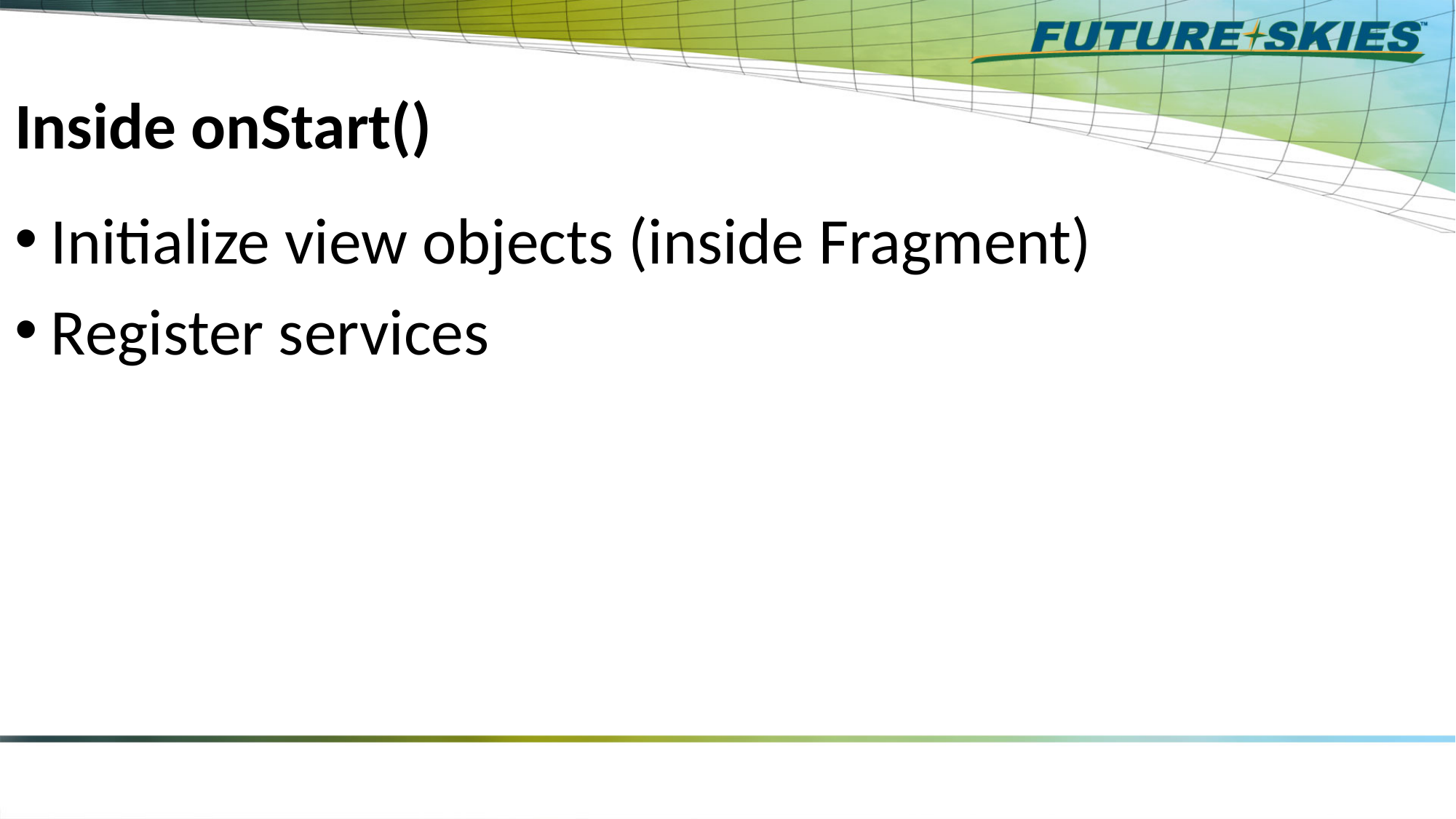

# Inside onStart()
Initialize view objects (inside Fragment)
Register services